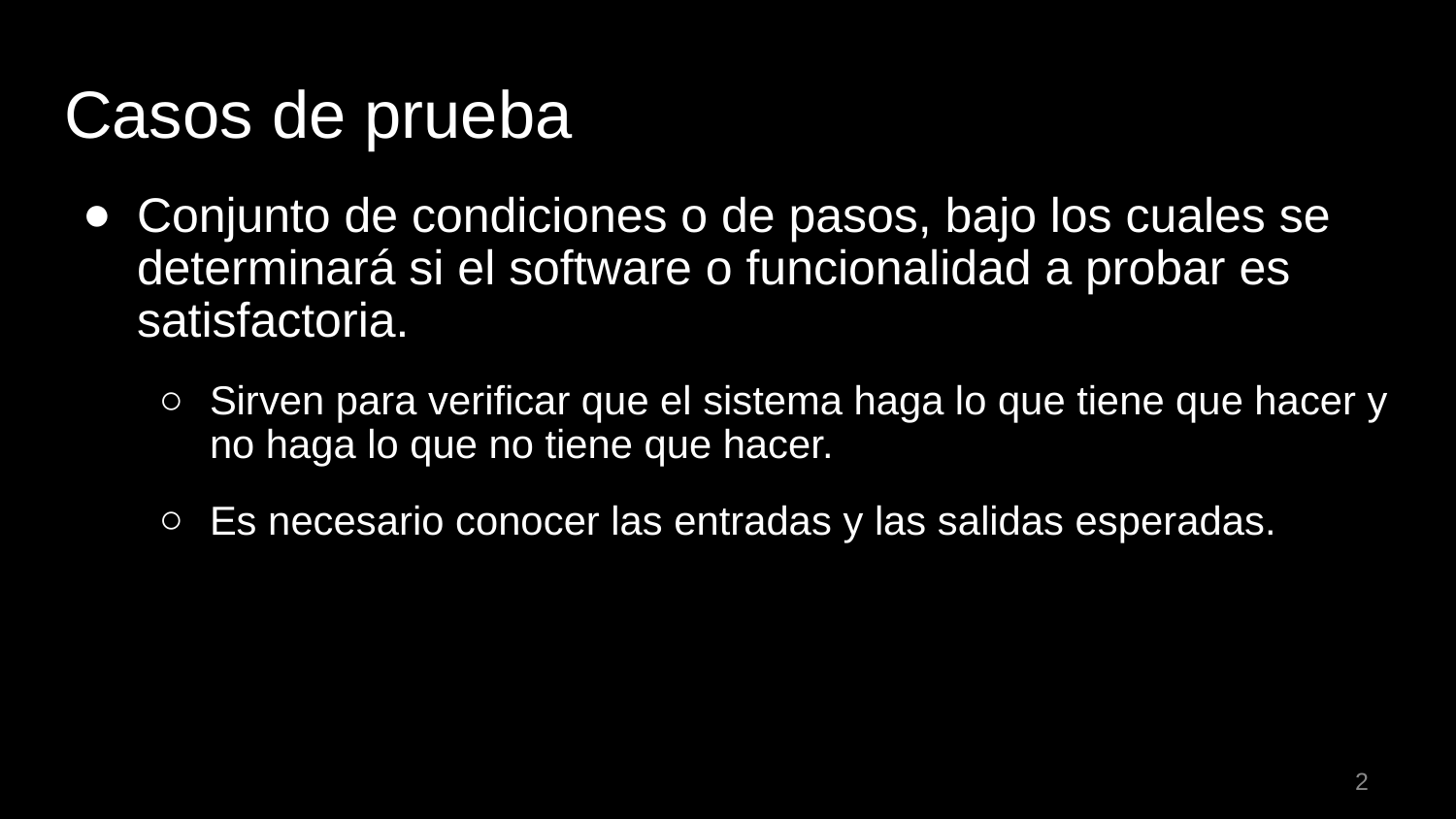

# Casos de prueba
Conjunto de condiciones o de pasos, bajo los cuales se determinará si el software o funcionalidad a probar es satisfactoria.
Sirven para verificar que el sistema haga lo que tiene que hacer y no haga lo que no tiene que hacer.
Es necesario conocer las entradas y las salidas esperadas.

2